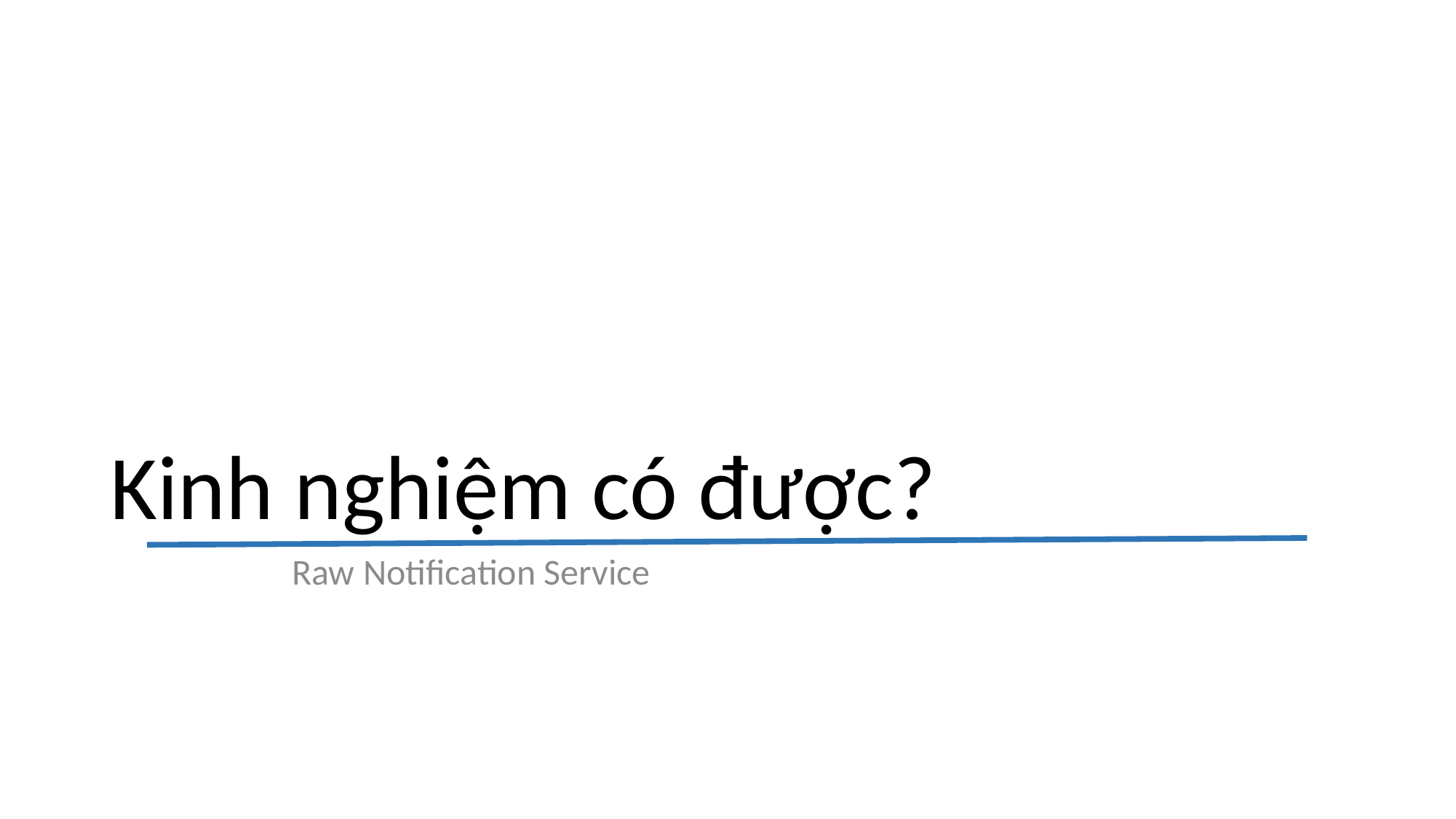

# Kinh nghiệm có được?
Raw Notification Service